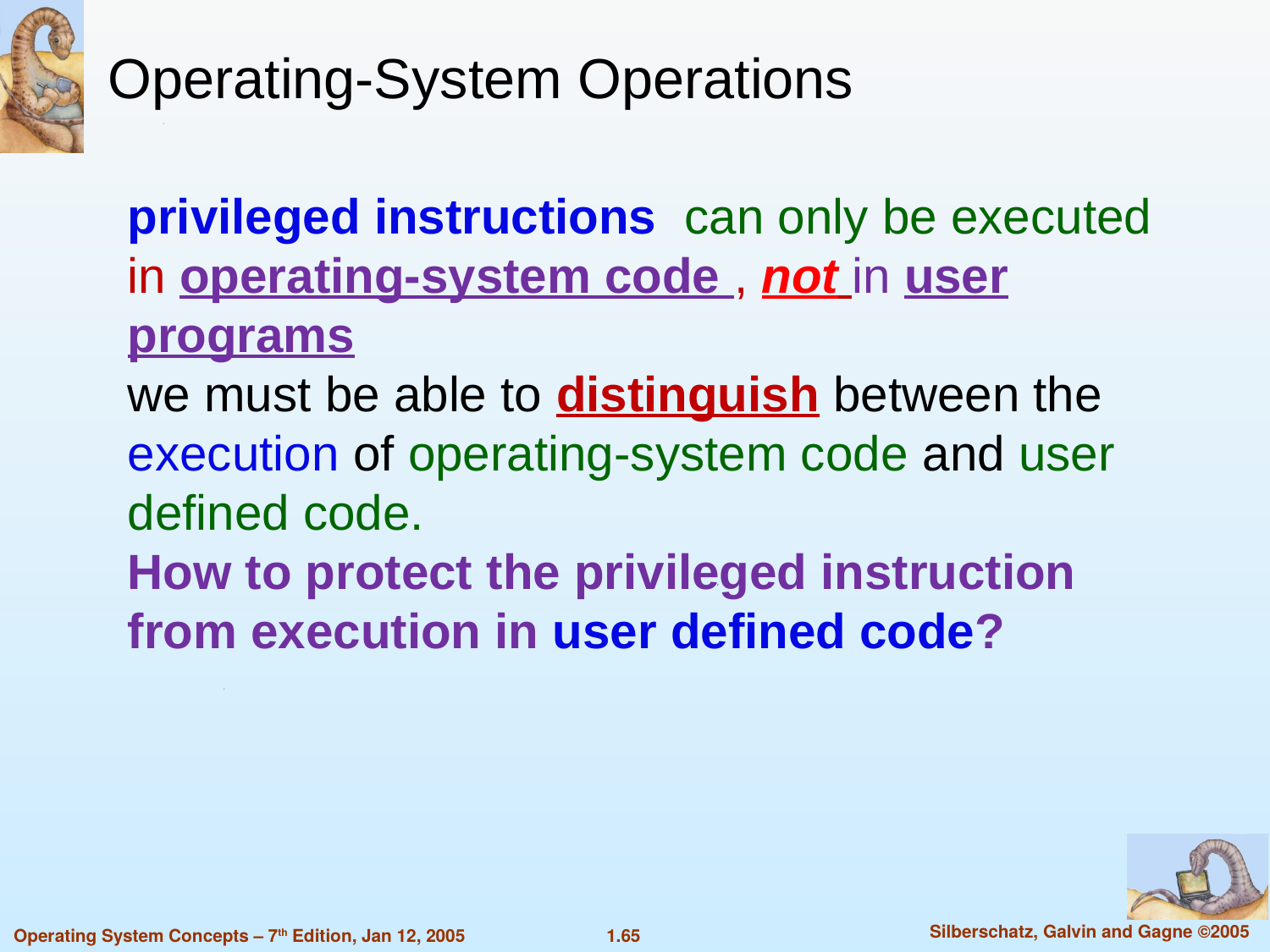

Operating-System Operations
privileged instructions  can only be executed in operating-system code , not in user programs
we must be able to distinguish between the execution of operating-system code and user defined code.
How to protect the privileged instruction from execution in user defined code?